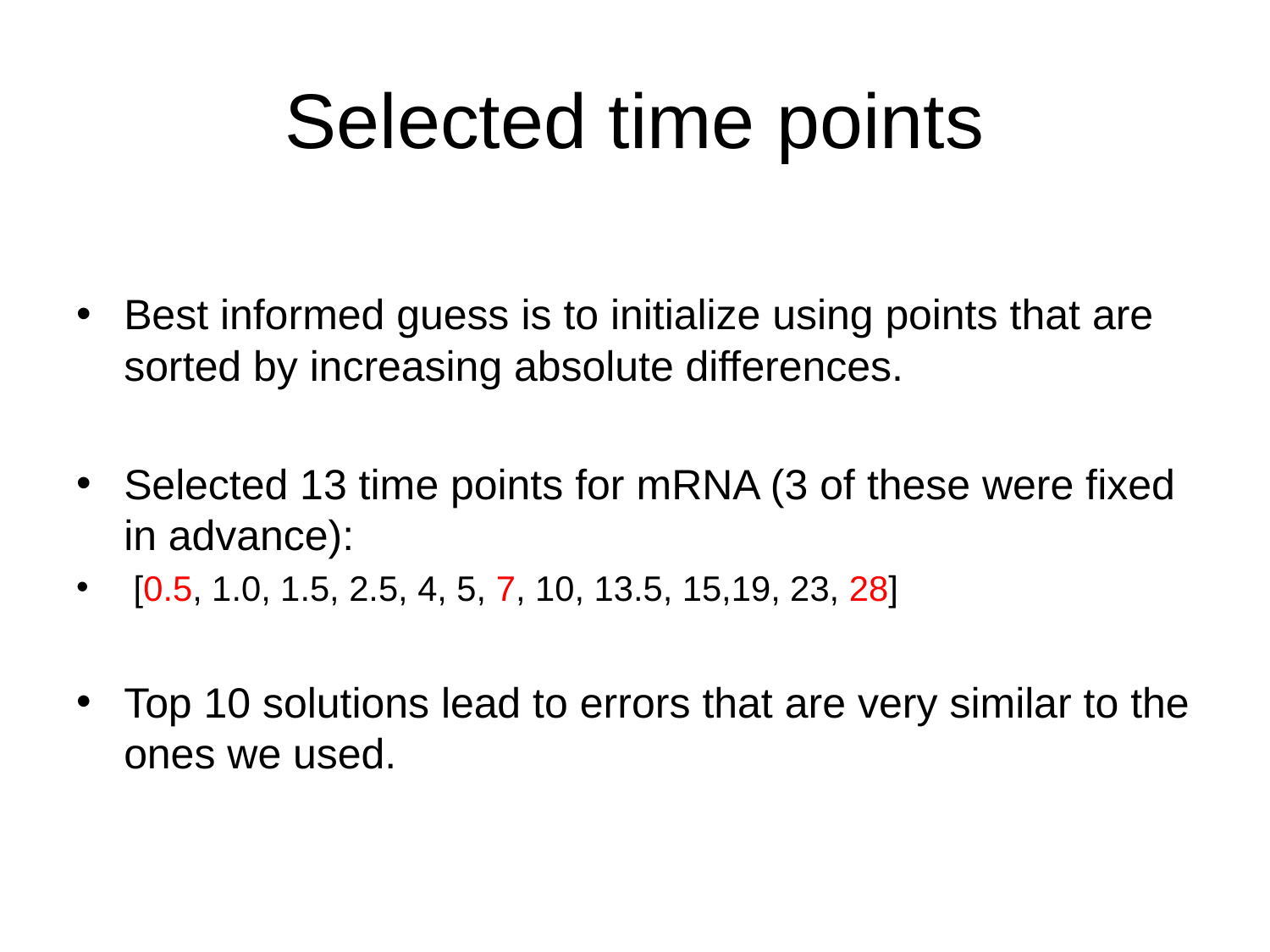

# Selected time points

Best informed guess is to initialize using points that are sorted by increasing absolute differences.

Selected 13 time points for mRNA (3 of these were fixed in advance):
 [0.5, 1.0, 1.5, 2.5, 4, 5, 7, 10, 13.5, 15,19, 23, 28]

Top 10 solutions lead to errors that are very similar to the ones we used.